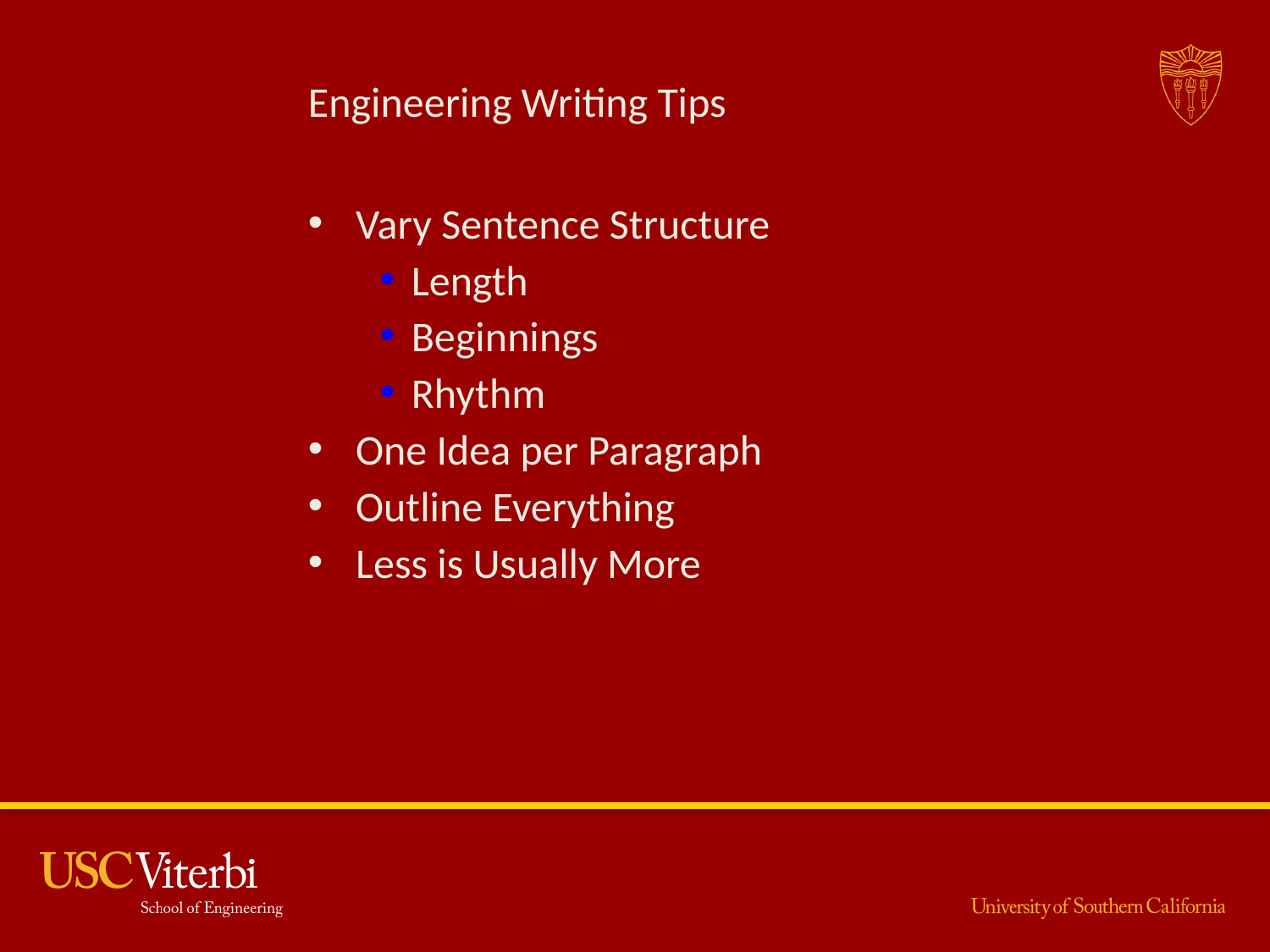

# Engineering Writing Tips
Vary Sentence Structure
Length
Beginnings
Rhythm
One Idea per Paragraph
Outline Everything
Less is Usually More